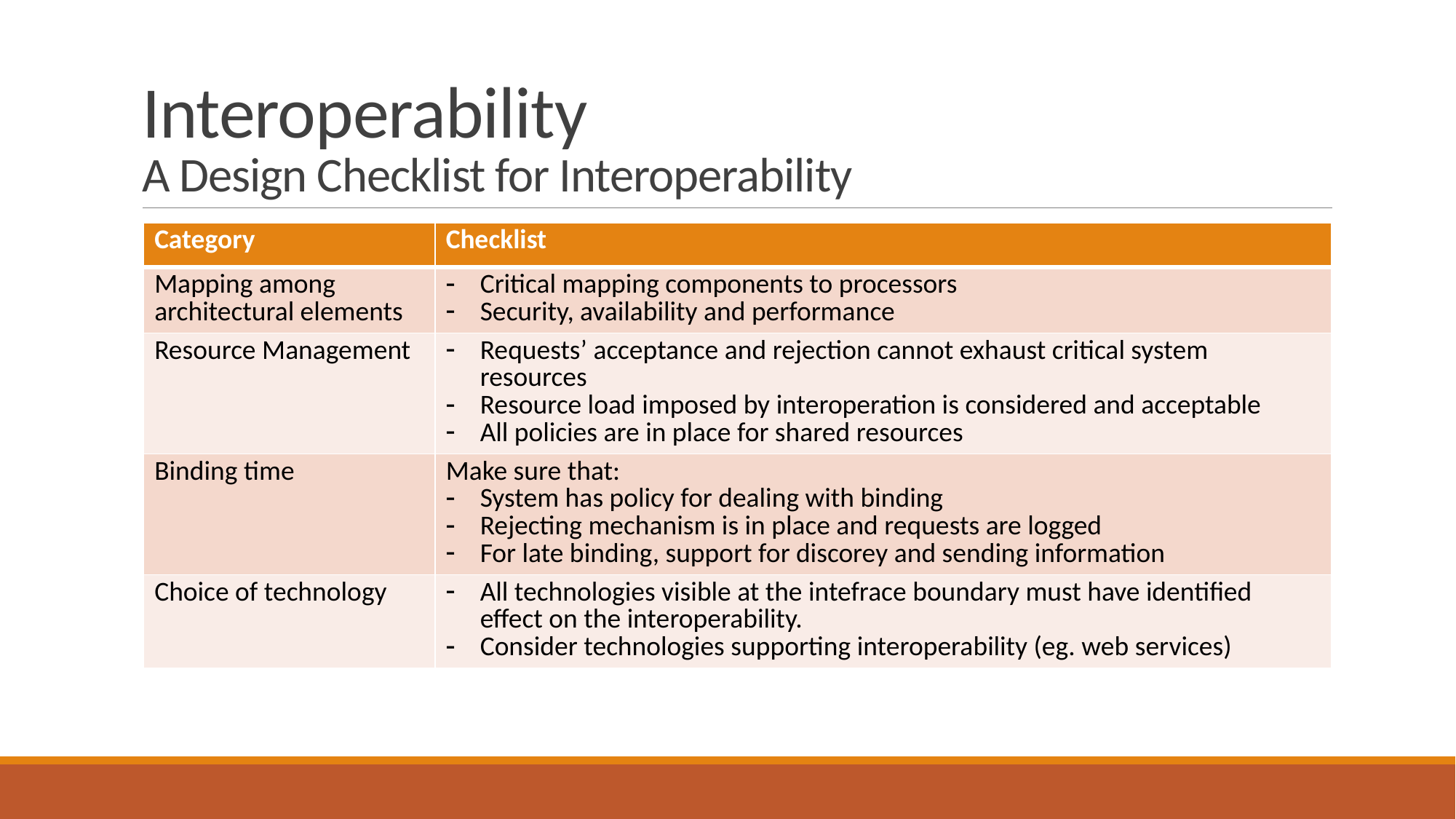

# Interoperability A Design Checklist for Interoperability
| Category | Checklist |
| --- | --- |
| Mapping among architectural elements | Critical mapping components to processors Security, availability and performance |
| Resource Management | Requests’ acceptance and rejection cannot exhaust critical system resources Resource load imposed by interoperation is considered and acceptable All policies are in place for shared resources |
| Binding time | Make sure that: System has policy for dealing with binding Rejecting mechanism is in place and requests are logged For late binding, support for discorey and sending information |
| Choice of technology | All technologies visible at the intefrace boundary must have identified effect on the interoperability. Consider technologies supporting interoperability (eg. web services) |